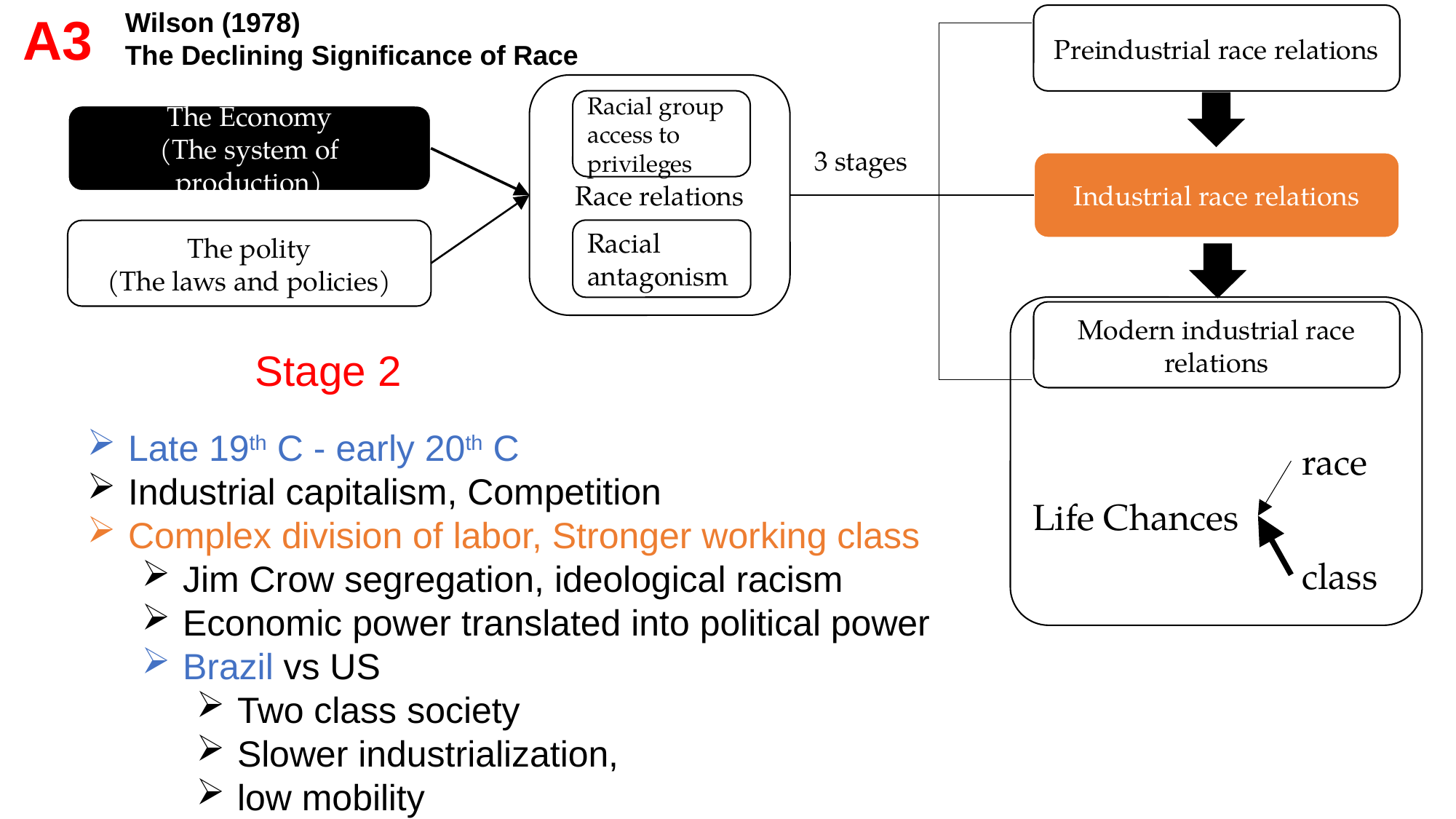

A3
Wilson (1978)
The Declining Significance of Race
Preindustrial race relations

Race relations
Racial group access to privileges

The Economy
(The system of production)
3 stages
Industrial race relations
Racial antagonism
The polity
(The laws and policies)

Modern industrial race relations
Stage 2
Late 19th C - early 20th C
Industrial capitalism, Competition
Complex division of labor, Stronger working class
Jim Crow segregation, ideological racism
Economic power translated into political power
Brazil vs US
Two class society
Slower industrialization,
low mobility

race
Life Chances
class